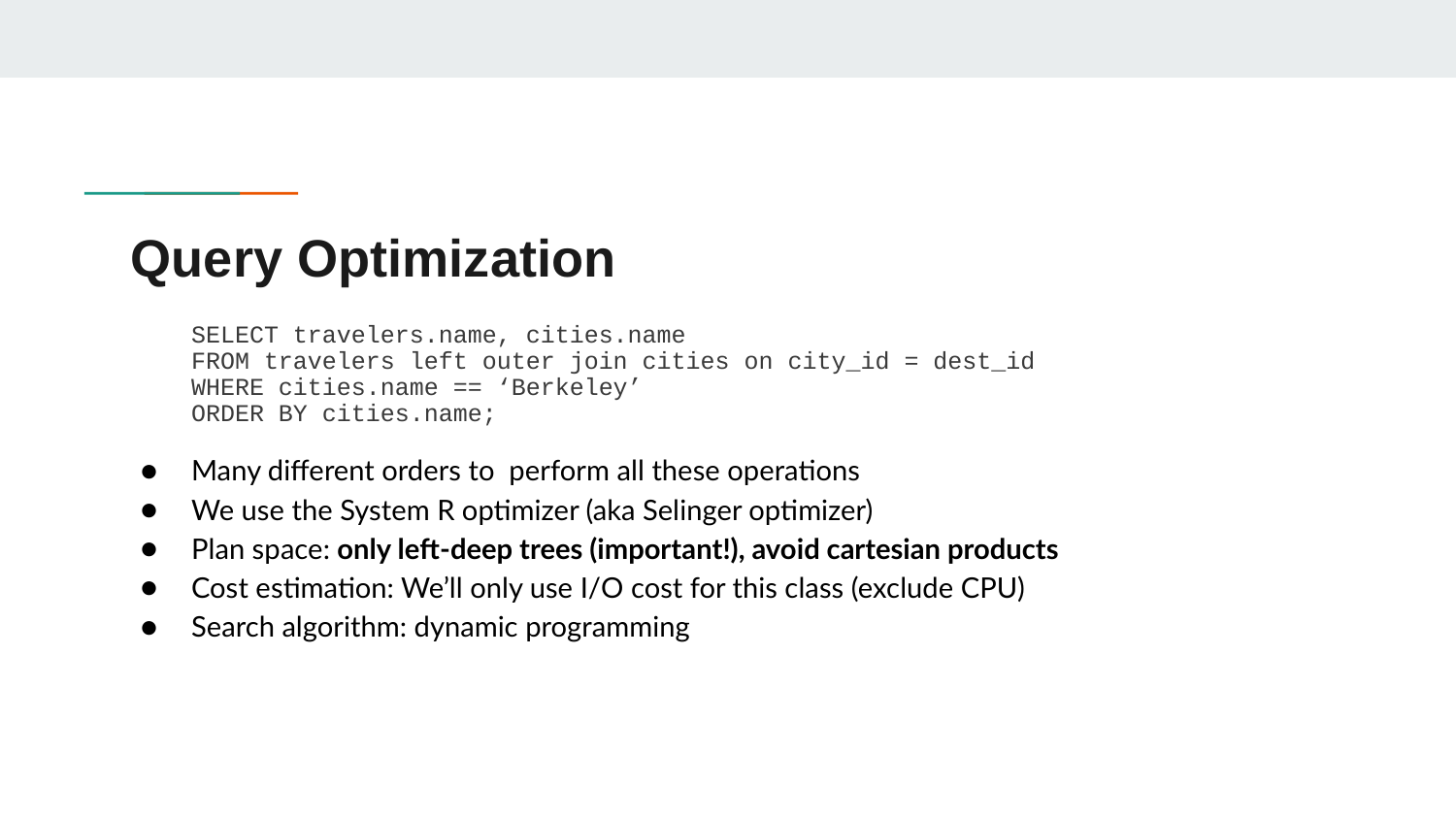

# Query Optimization
SELECT travelers.name, cities.name
FROM travelers left outer join cities on city_id = dest_id
WHERE cities.name == ‘Berkeley’
ORDER BY cities.name;

Many different orders to  perform all these operations
We use the System R optimizer (aka Selinger optimizer)
Plan space: only left-deep trees (important!), avoid cartesian products
Cost estimation: We’ll only use I/O cost for this class (exclude CPU)
Search algorithm: dynamic programming